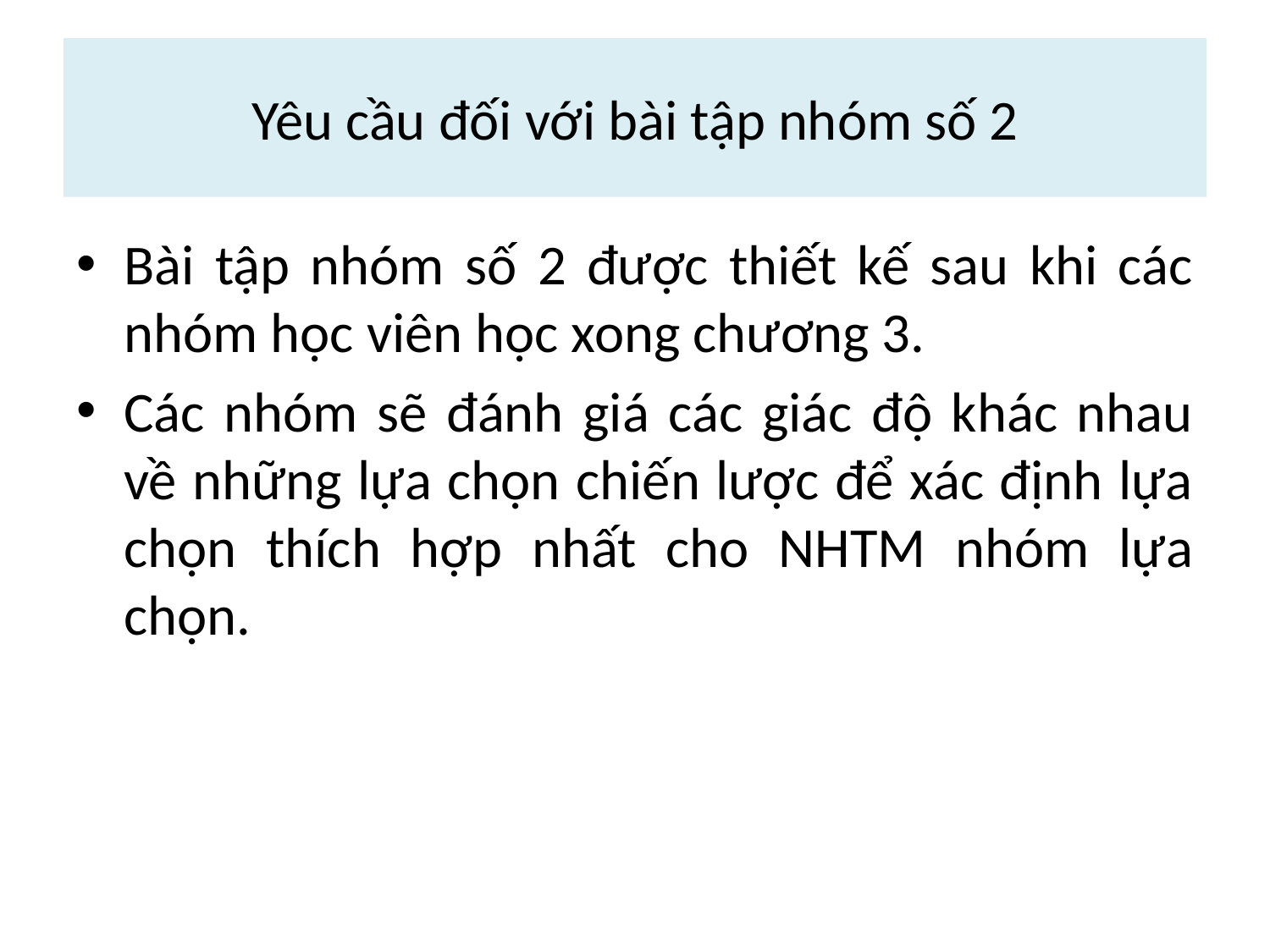

# Yêu cầu đối với bài tập nhóm số 2
Bài tập nhóm số 2 được thiết kế sau khi các nhóm học viên học xong chương 3.
Các nhóm sẽ đánh giá các giác độ khác nhau về những lựa chọn chiến lược để xác định lựa chọn thích hợp nhất cho NHTM nhóm lựa chọn.